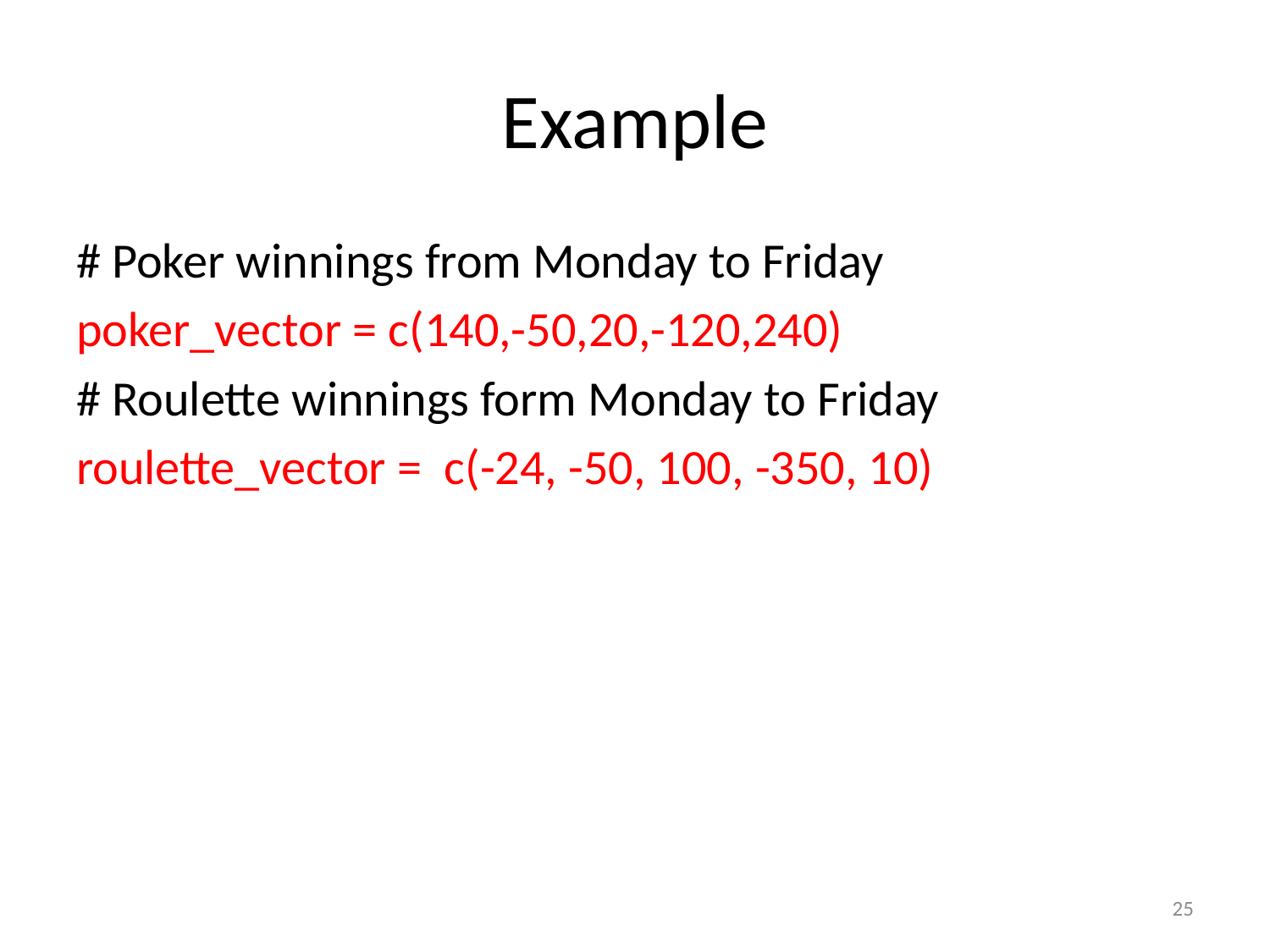

# Example
# Poker winnings from Monday to Friday
poker_vector = c(140,-50,20,-120,240)
# Roulette winnings form Monday to Friday
roulette_vector =  c(-24, -50, 100, -350, 10)
25